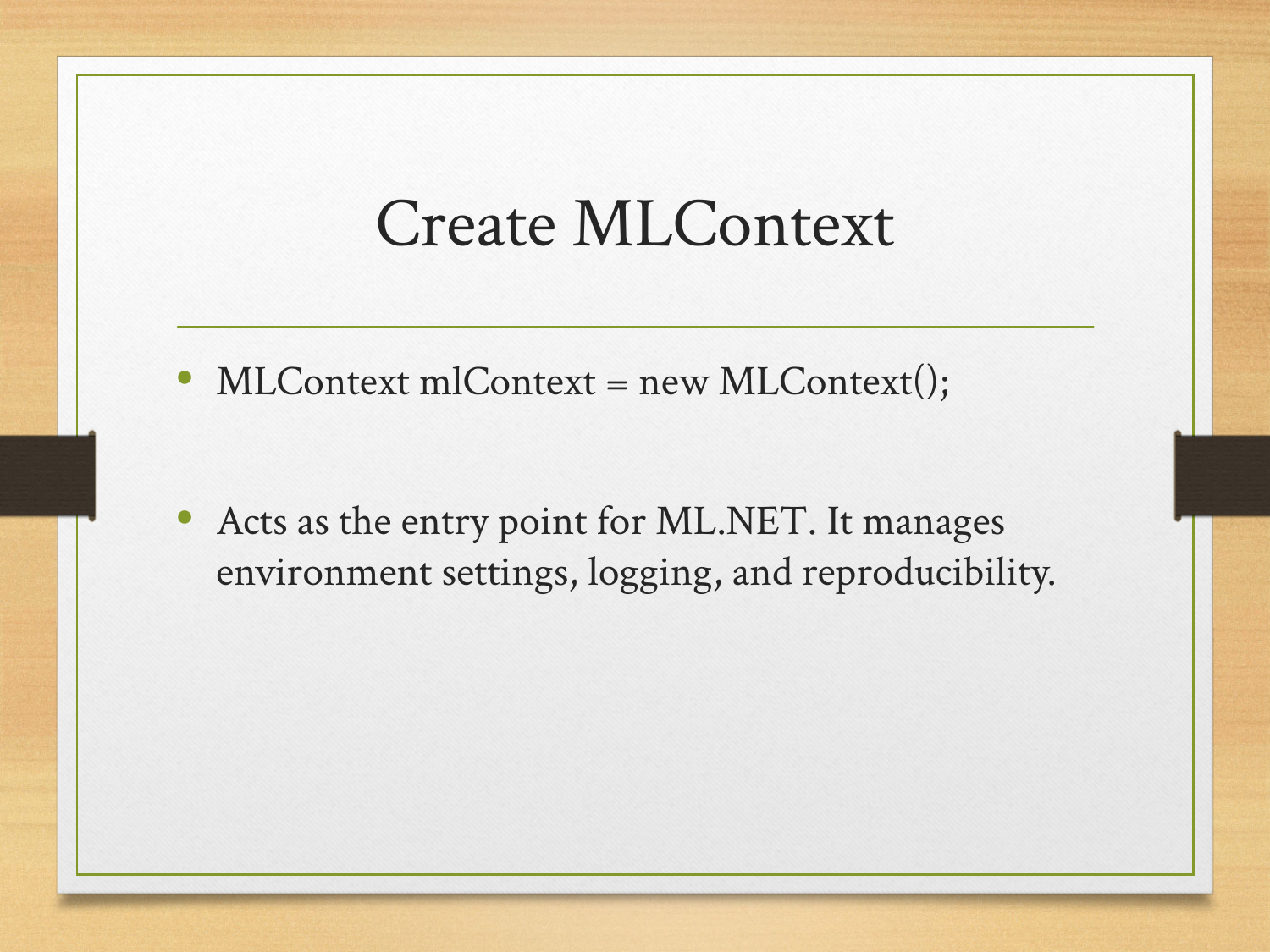

# Create MLContext
MLContext mlContext = new MLContext();

Acts as the entry point for ML.NET. It manages environment settings, logging, and reproducibility.